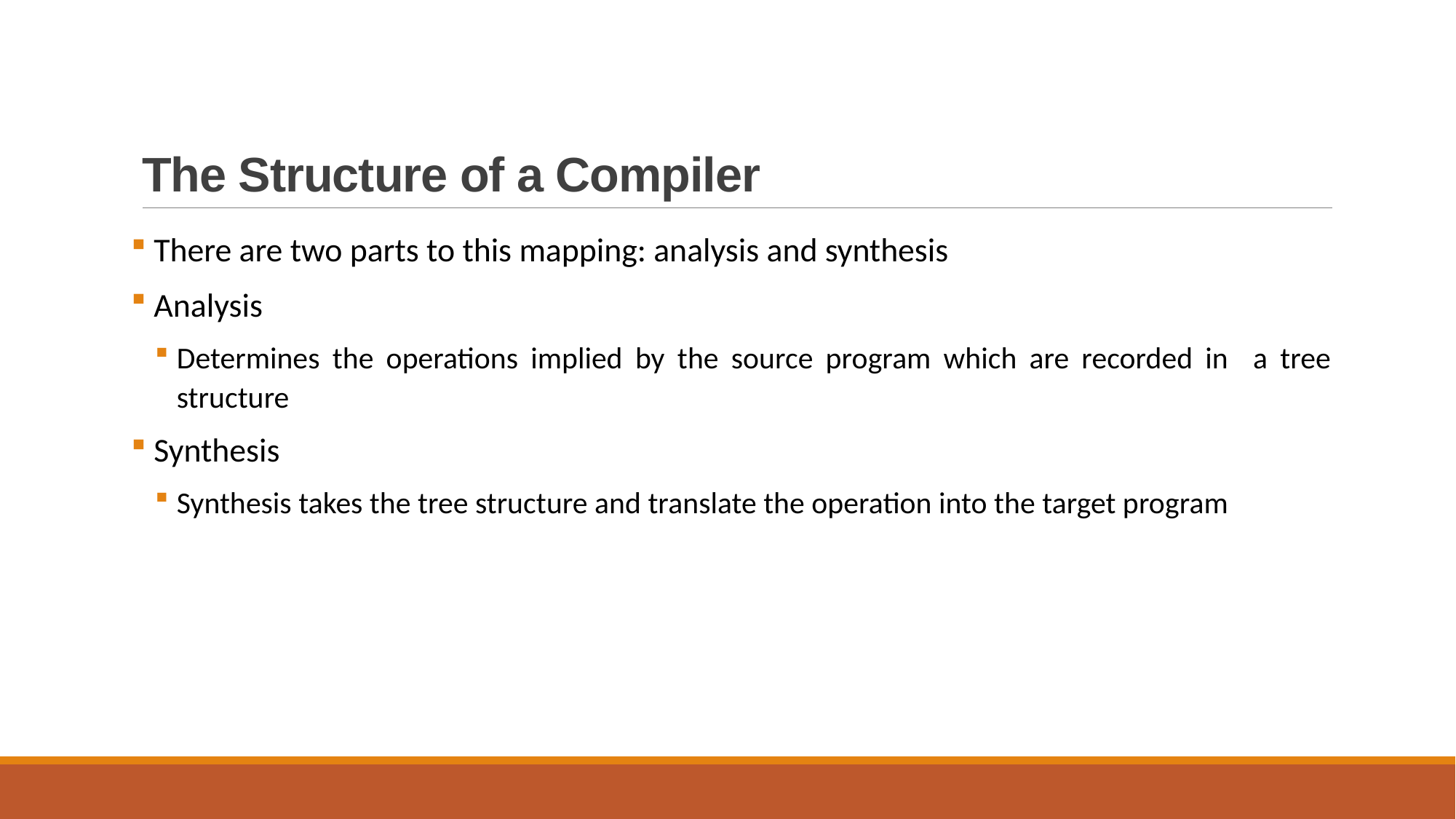

# The Structure of a Compiler
 There are two parts to this mapping: analysis and synthesis
 Analysis
Determines the operations implied by the source program which are recorded in  a tree structure
 Synthesis
Synthesis takes the tree structure and translate the operation into the target program